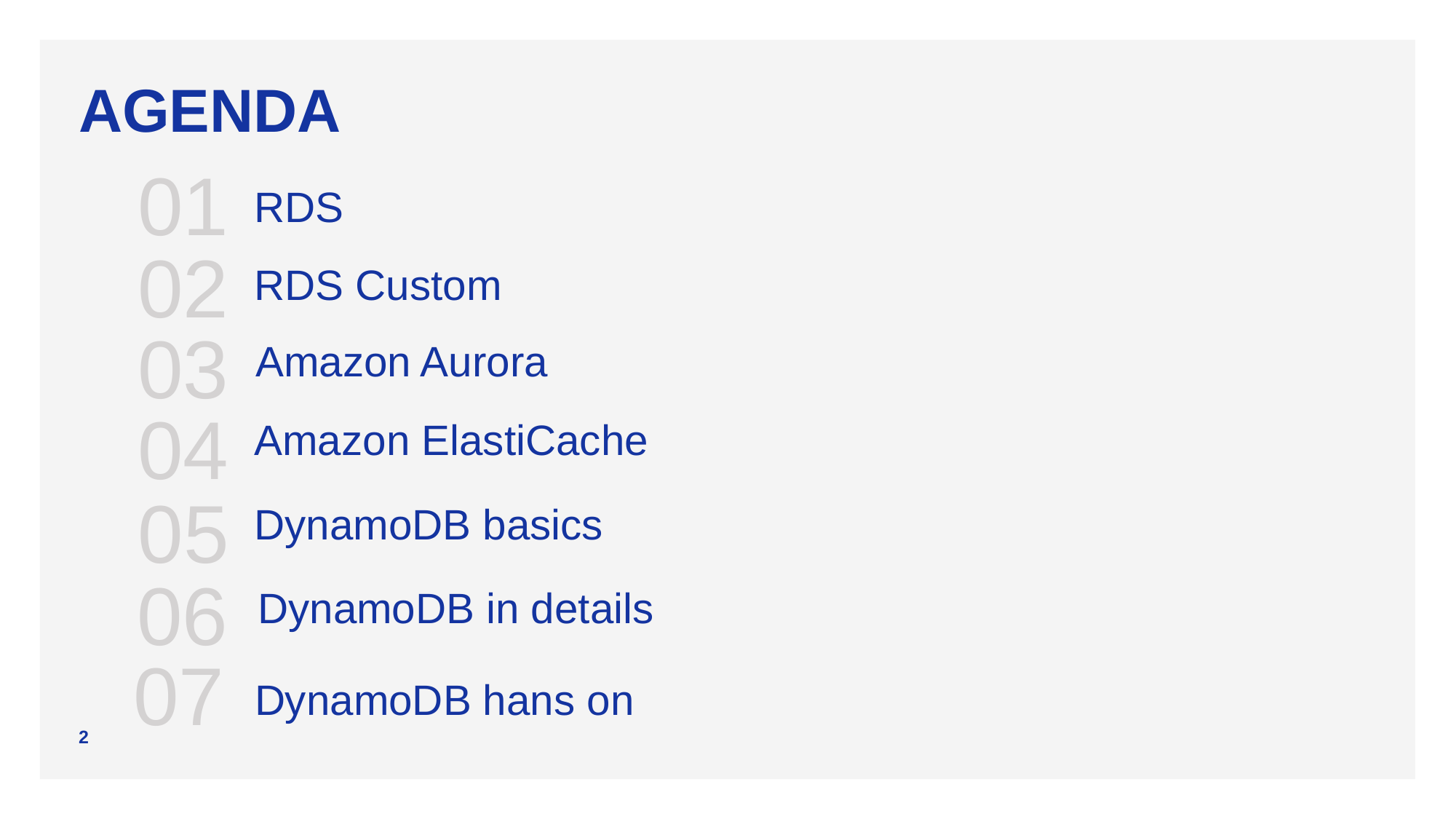

# Agenda
01
RDS
02
RDS Custom
03
Amazon Aurora
04
Amazon ElastiCache

05
DynamoDB basics

06
DynamoDB in details

07​

DynamoDB hans on
2